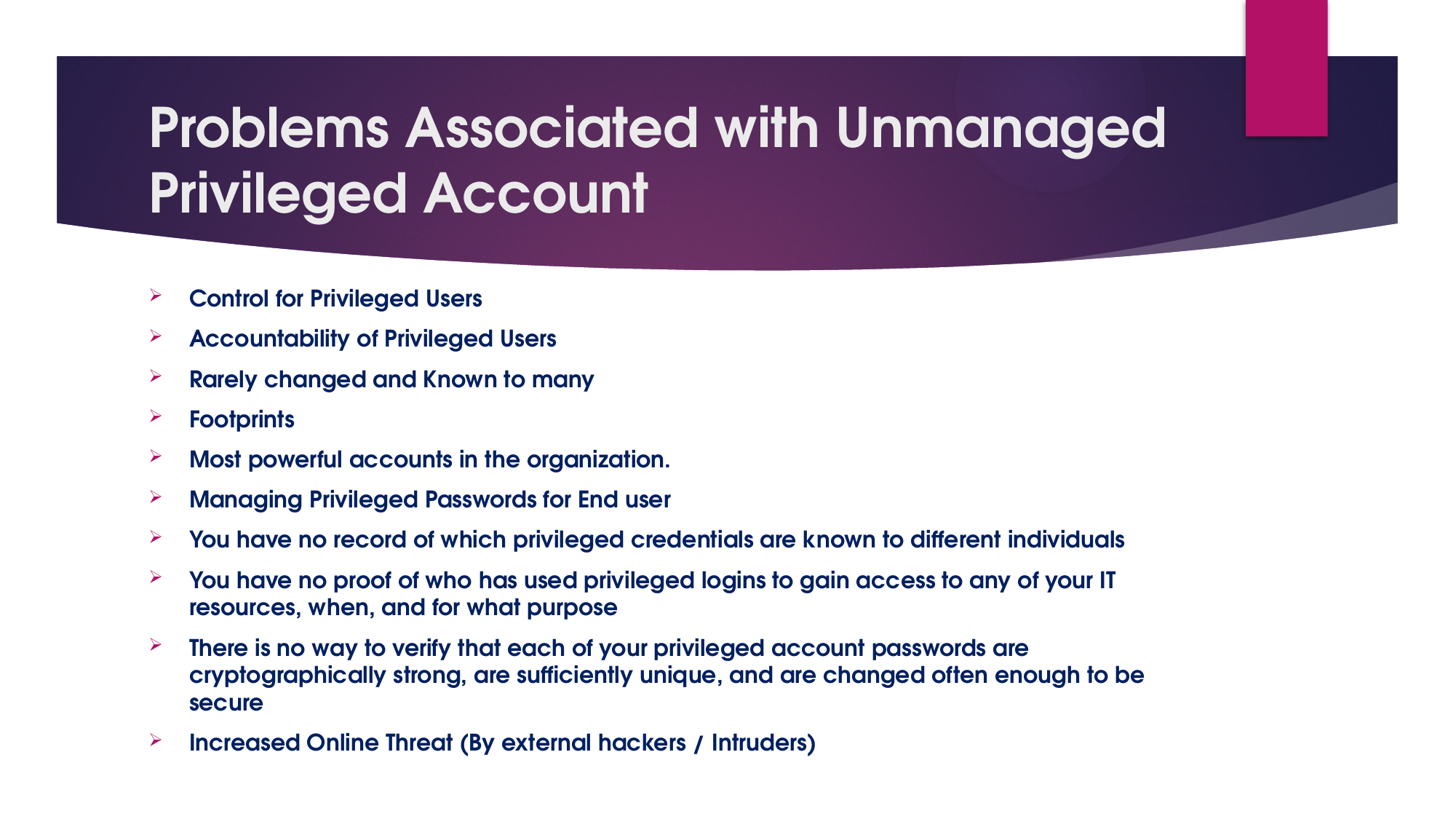

# Problems Associated with Unmanaged Privileged Account
Control for Privileged Users
Accountability of Privileged Users
Rarely changed and Known to many
Footprints
Most powerful accounts in the organization.
Managing Privileged Passwords for End user
You have no record of which privileged credentials are known to different individuals
You have no proof of who has used privileged logins to gain access to any of your IT resources, when, and for what purpose
There is no way to verify that each of your privileged account passwords are cryptographically strong, are sufficiently unique, and are changed often enough to be secure
Increased Online Threat (By external hackers / Intruders)